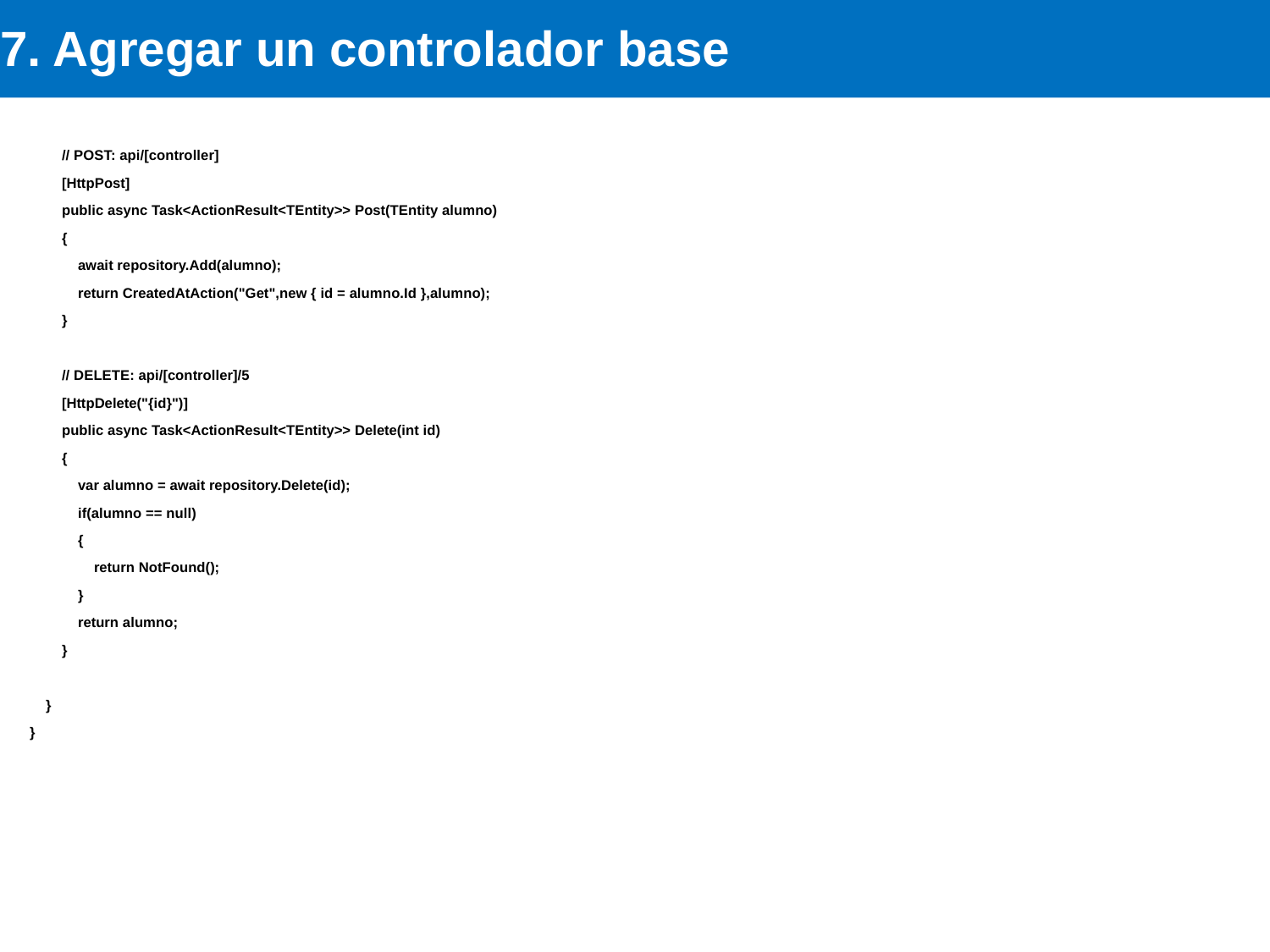

# 7. Agregar un controlador base

        // POST: api/[controller]
        [HttpPost]
        public async Task<ActionResult<TEntity>> Post(TEntity alumno)
        {
            await repository.Add(alumno);
            return CreatedAtAction("Get",new { id = alumno.Id },alumno);
        }

        // DELETE: api/[controller]/5
        [HttpDelete("{id}")]
        public async Task<ActionResult<TEntity>> Delete(int id)
        {
            var alumno = await repository.Delete(id);
            if(alumno == null)
            {
                return NotFound();
            }
            return alumno;
        }

    }
}